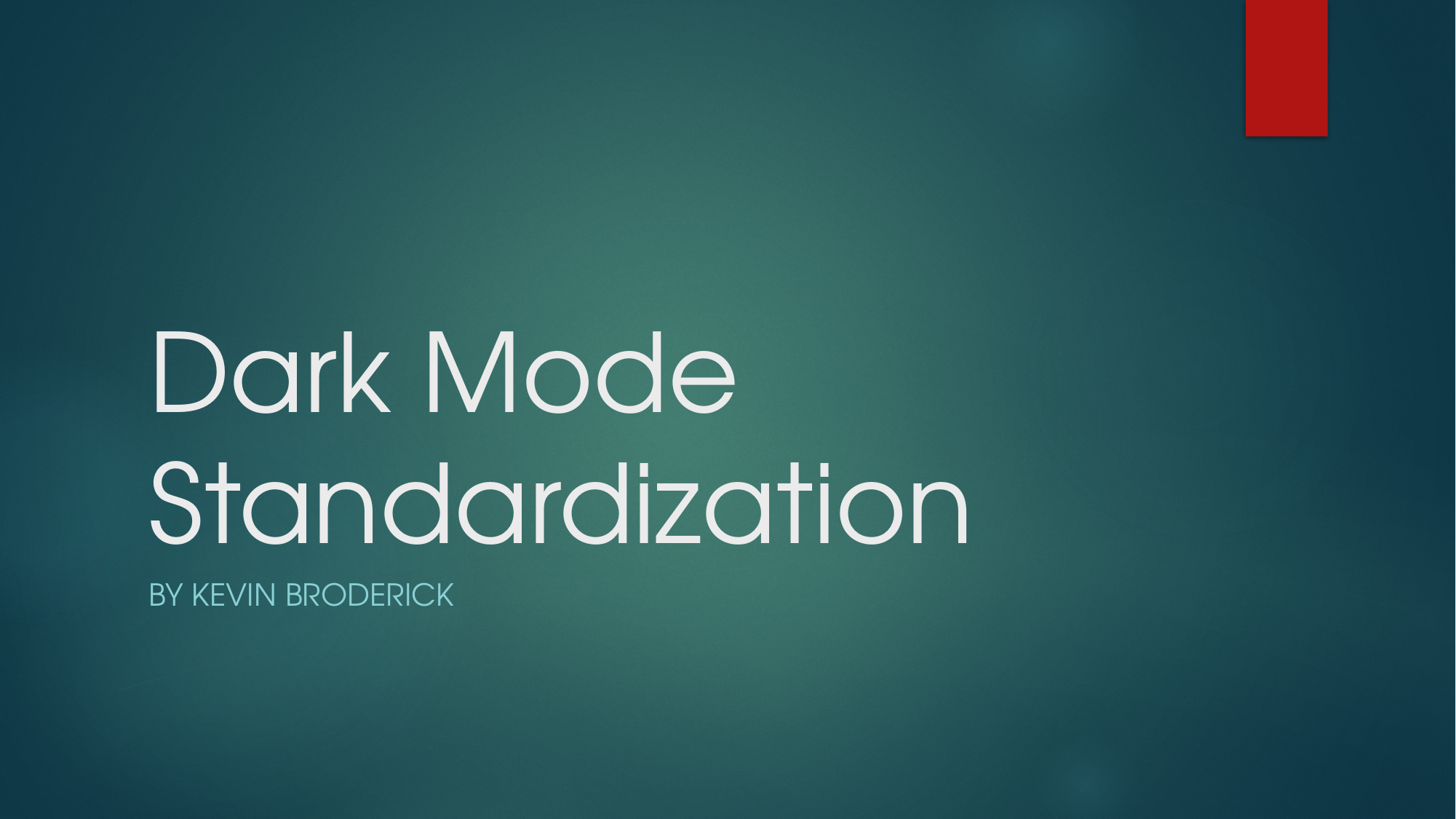

# Dark Mode Standardization
By Kevin Broderick